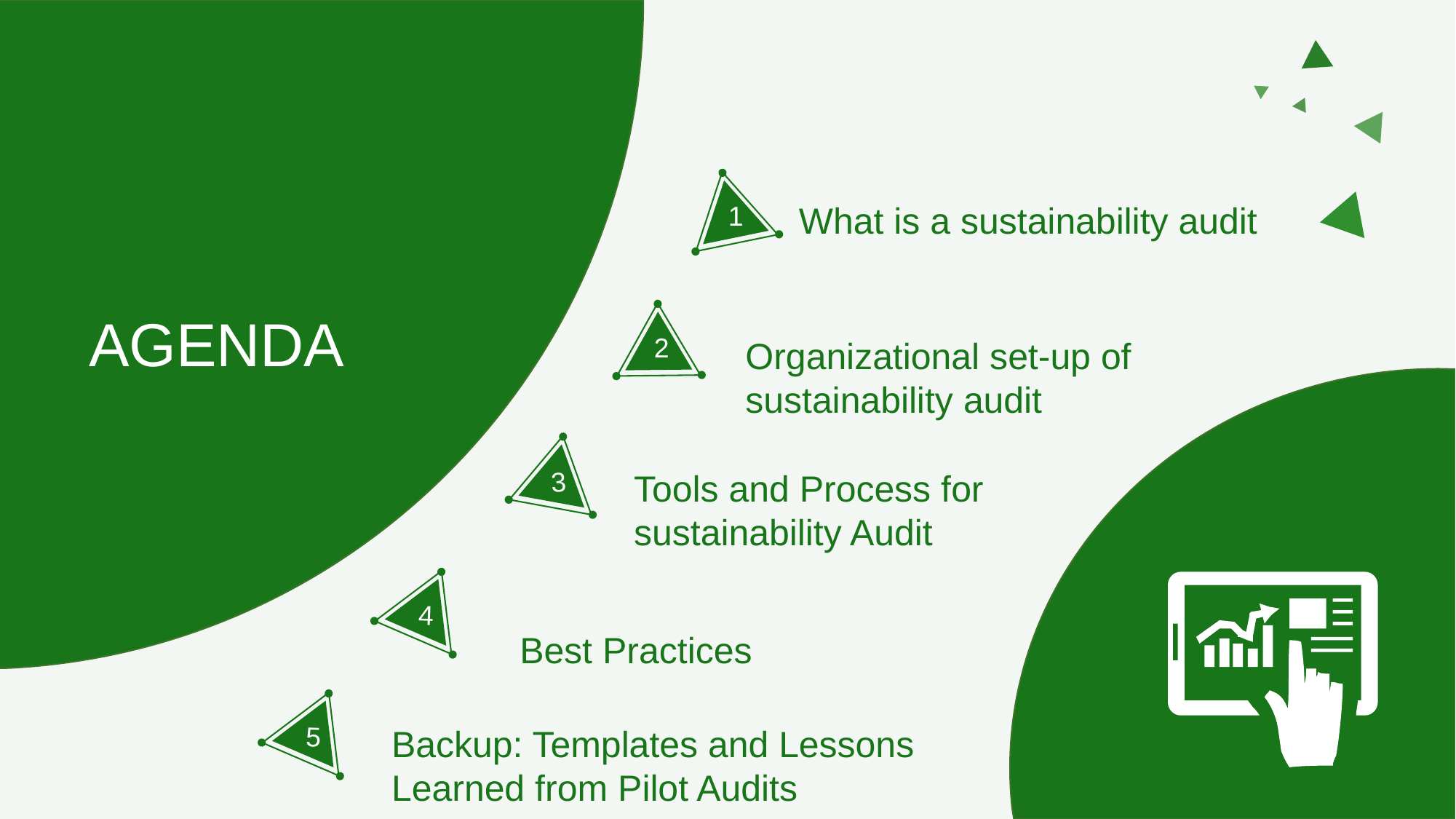

AGENDA

1
What is a sustainability audit

2
Organizational set-up of sustainability audit

3
Tools and Process for sustainability Audit

4
Best Practices

5
Backup: Templates and Lessons Learned from Pilot Audits